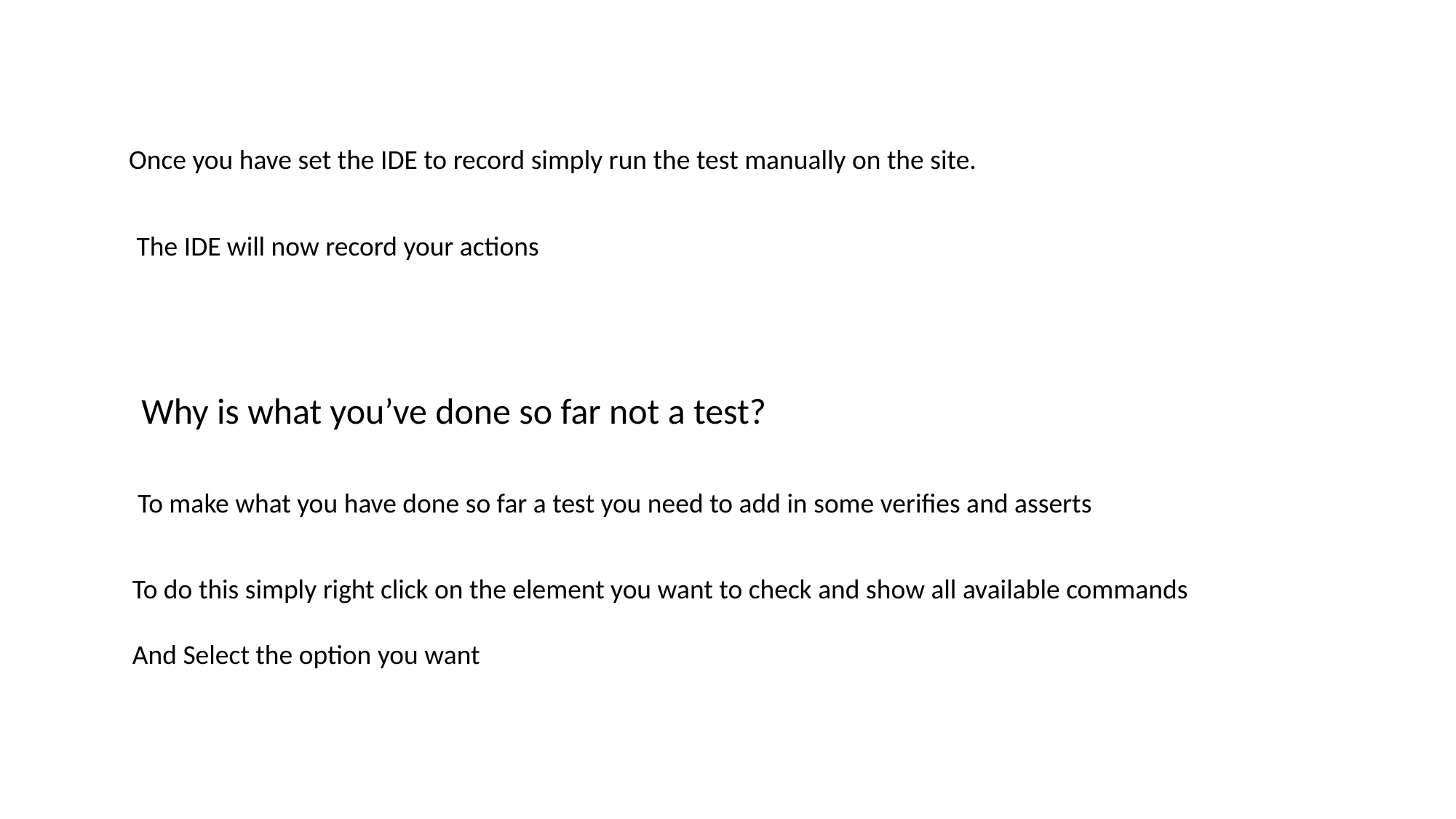

Once you have set the IDE to record simply run the test manually on the site.
The IDE will now record your actions
Why is what you’ve done so far not a test?
To make what you have done so far a test you need to add in some verifies and asserts
To do this simply right click on the element you want to check and show all available commands

And Select the option you want